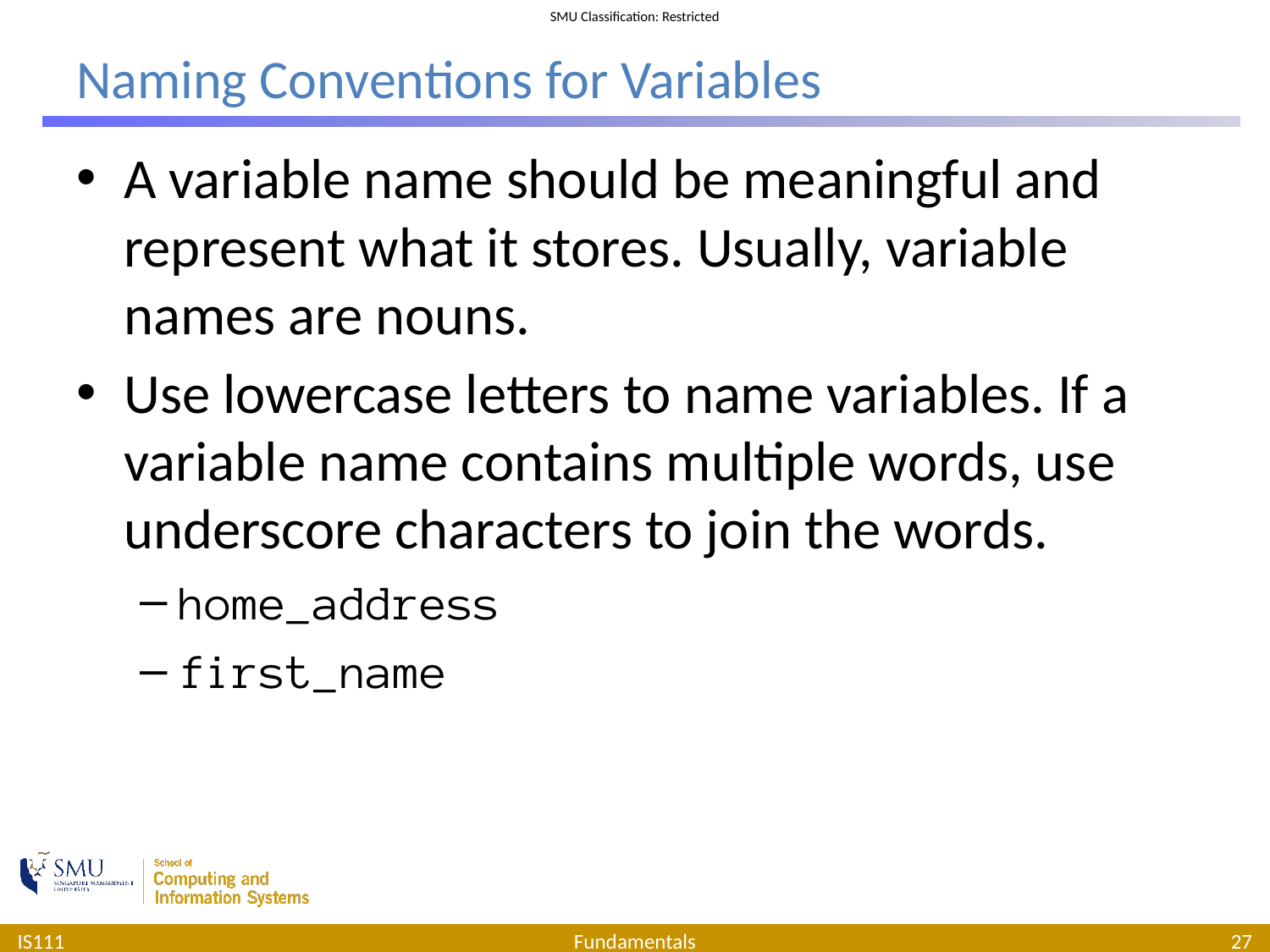

# Naming Conventions for Variables
A variable name should be meaningful and represent what it stores. Usually, variable names are nouns.
Use lowercase letters to name variables. If a variable name contains multiple words, use underscore characters to join the words.
home_address
first_name
IS111
Fundamentals
27